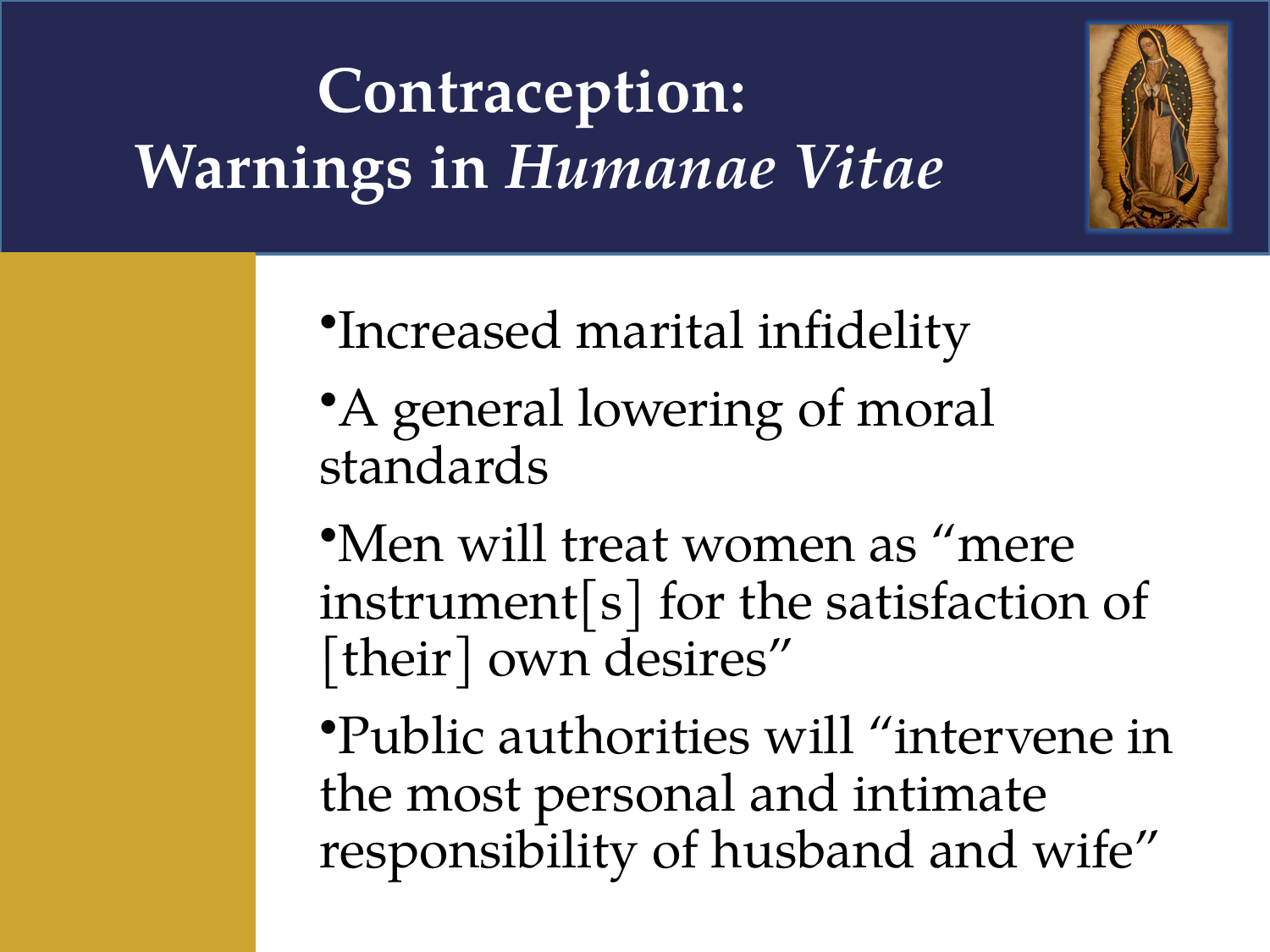

Contraception:
 Warnings in Humanae Vitae

Increased marital infidelity
A general lowering of moral  standards
Men will treat women as “mere instrument[s] for the satisfaction of [their] own desires”
Public authorities will “intervene in the most personal and intimate responsibility of husband and wife”